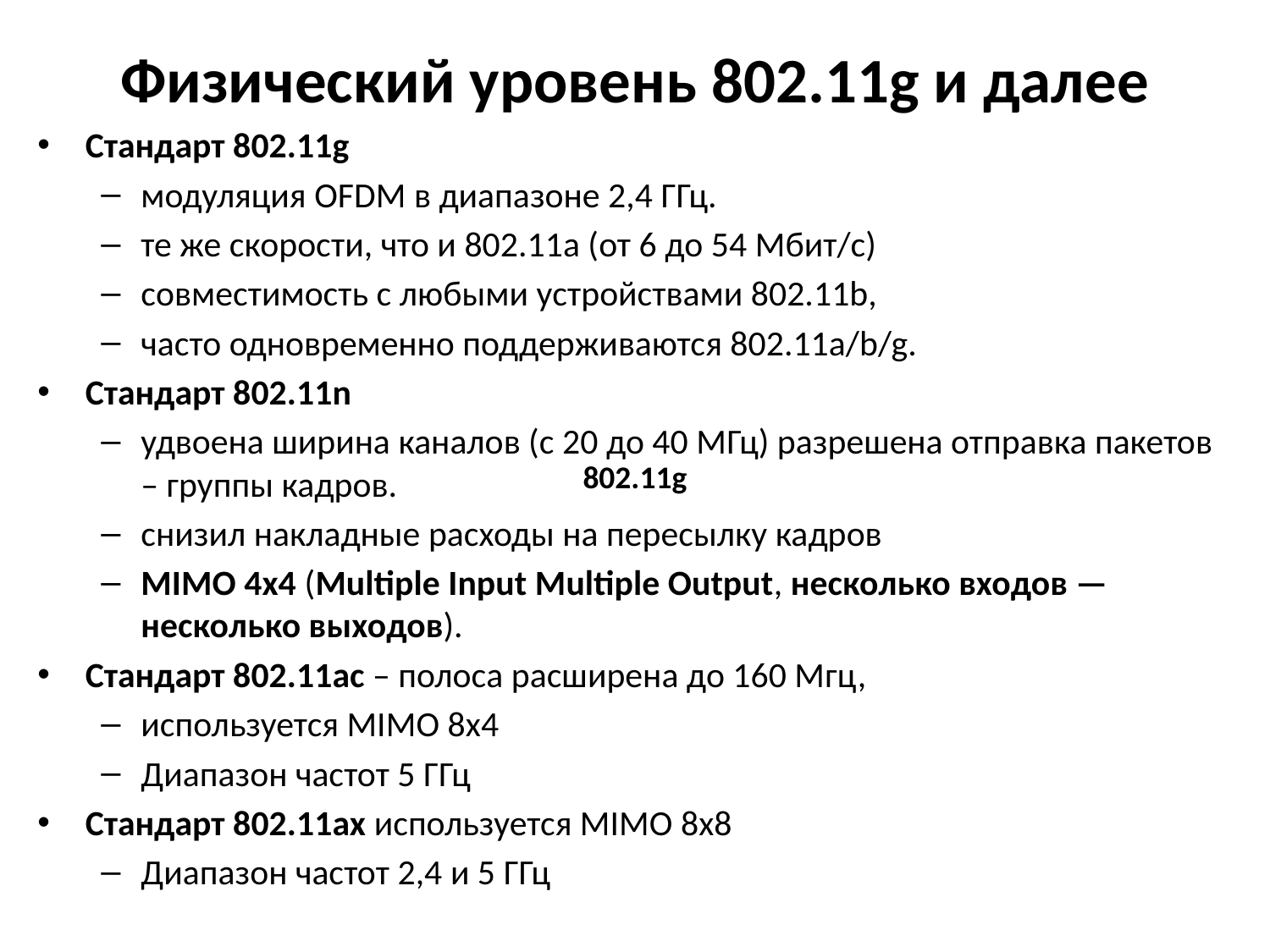

# Физический уровень 802.11g и далее
Стандарт 802.11g
модуляция OFDM в диапазоне 2,4 ГГц.
те же скорости, что и 802.11a (от 6 до 54 Мбит/с)
совместимость с любыми устройствами 802.11b,
часто одновременно поддерживаются 802.11a/b/g.
Стандарт 802.11n
удвоена ширина каналов (с 20 до 40 МГц) разрешена отправка пакетов – группы кадров.
снизил накладные расходы на пересылку кадров
MIMO 4x4 (Multiple Input Multiple Output, несколько входов — несколько выходов).
Стандарт 802.11ac – полоса расширена до 160 Мгц,
используется MIMO 8x4
Диапазон частот 5 ГГц
Стандарт 802.11ax используется MIMO 8x8
Диапазон частот 2,4 и 5 ГГц

802.11g